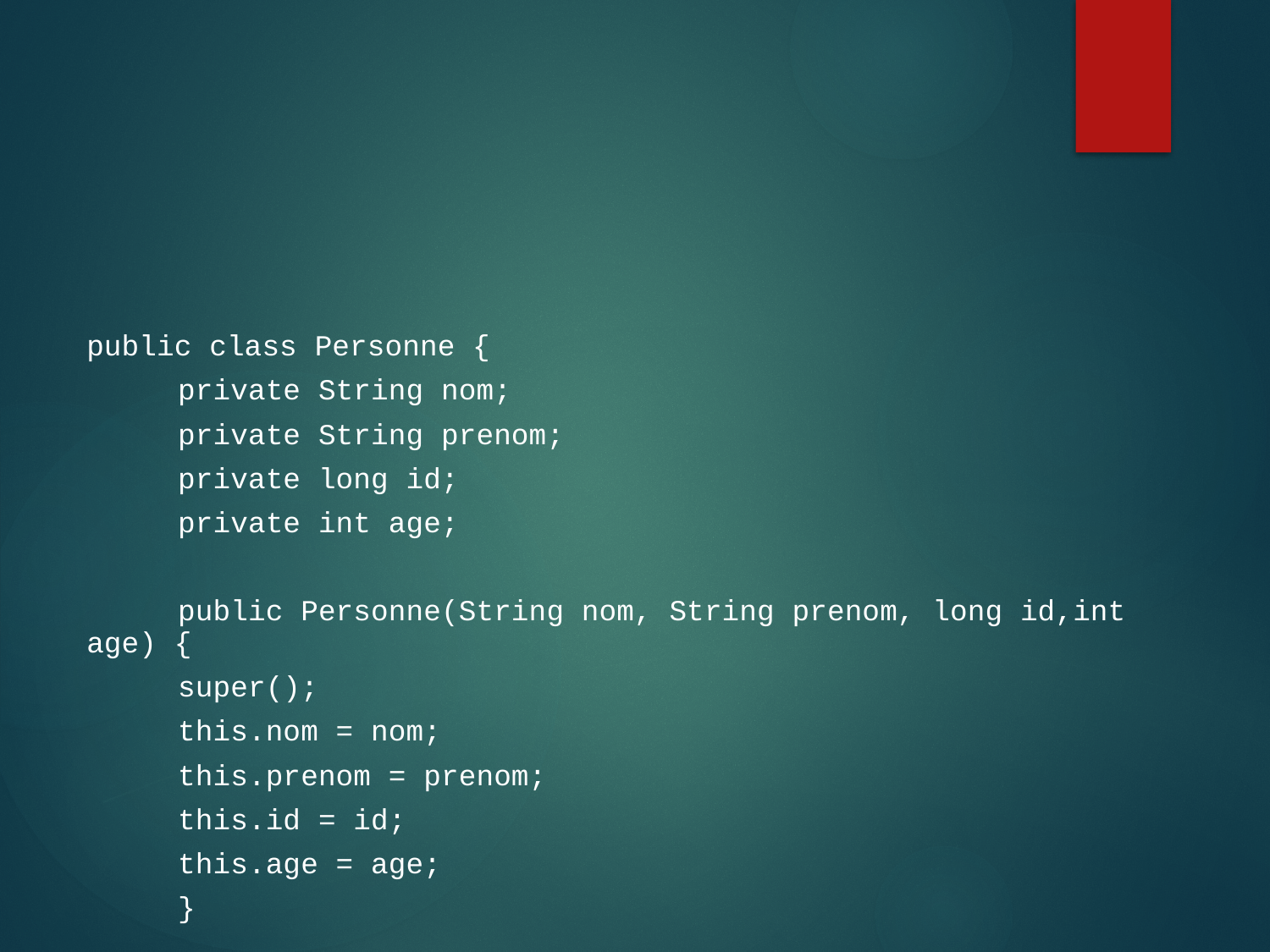

public class Personne {
	private String nom;
	private String prenom;
	private long id;
	private int age;

	public Personne(String nom, String prenom, long id,int age) {
	super();
	this.nom = nom;
	this.prenom = prenom;
	this.id = id;
	this.age = age;
	}